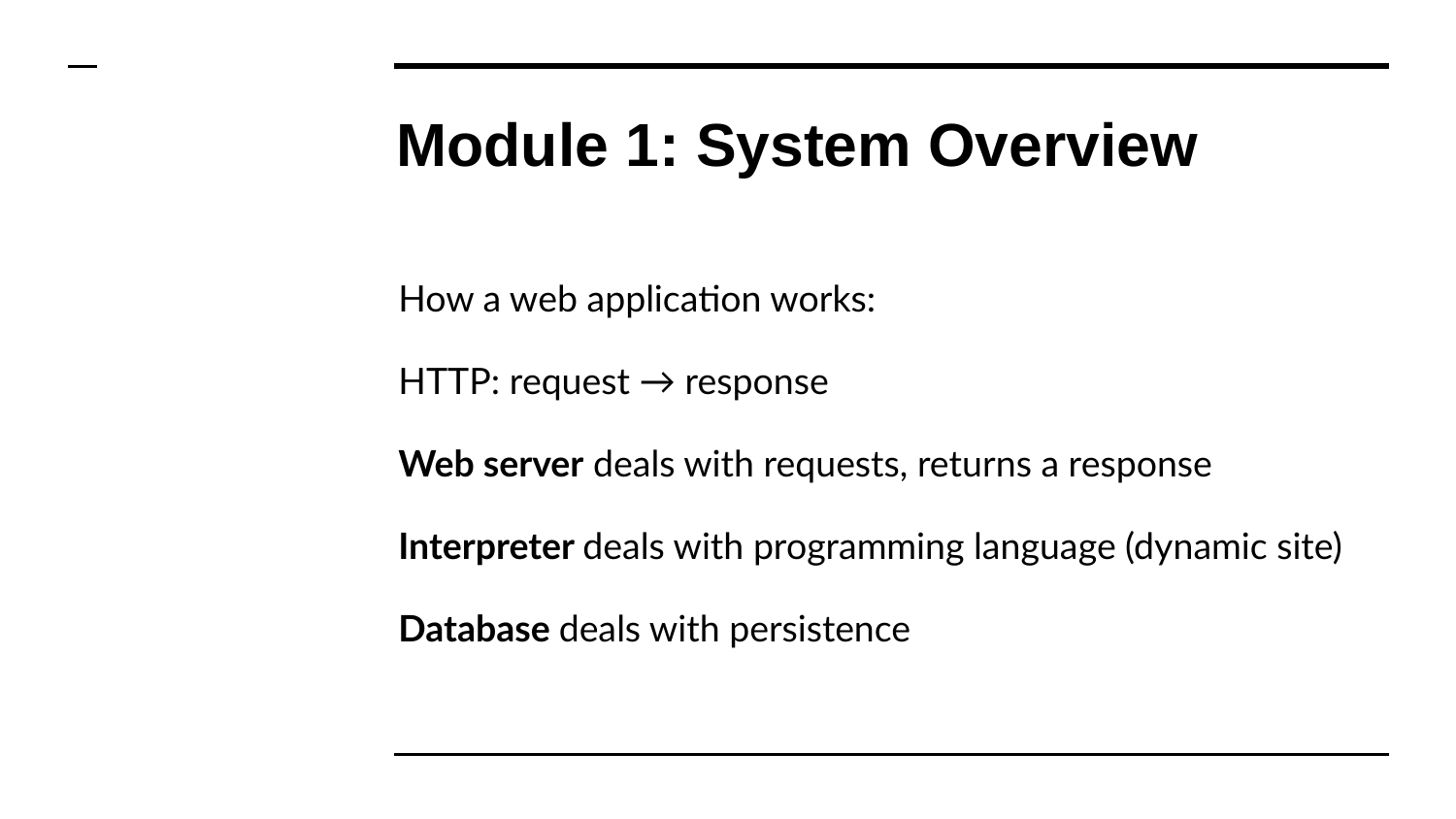

# Module 1: System Overview
How a web application works:
HTTP: request → response
Web server deals with requests, returns a response
Interpreter deals with programming language (dynamic site)
Database deals with persistence